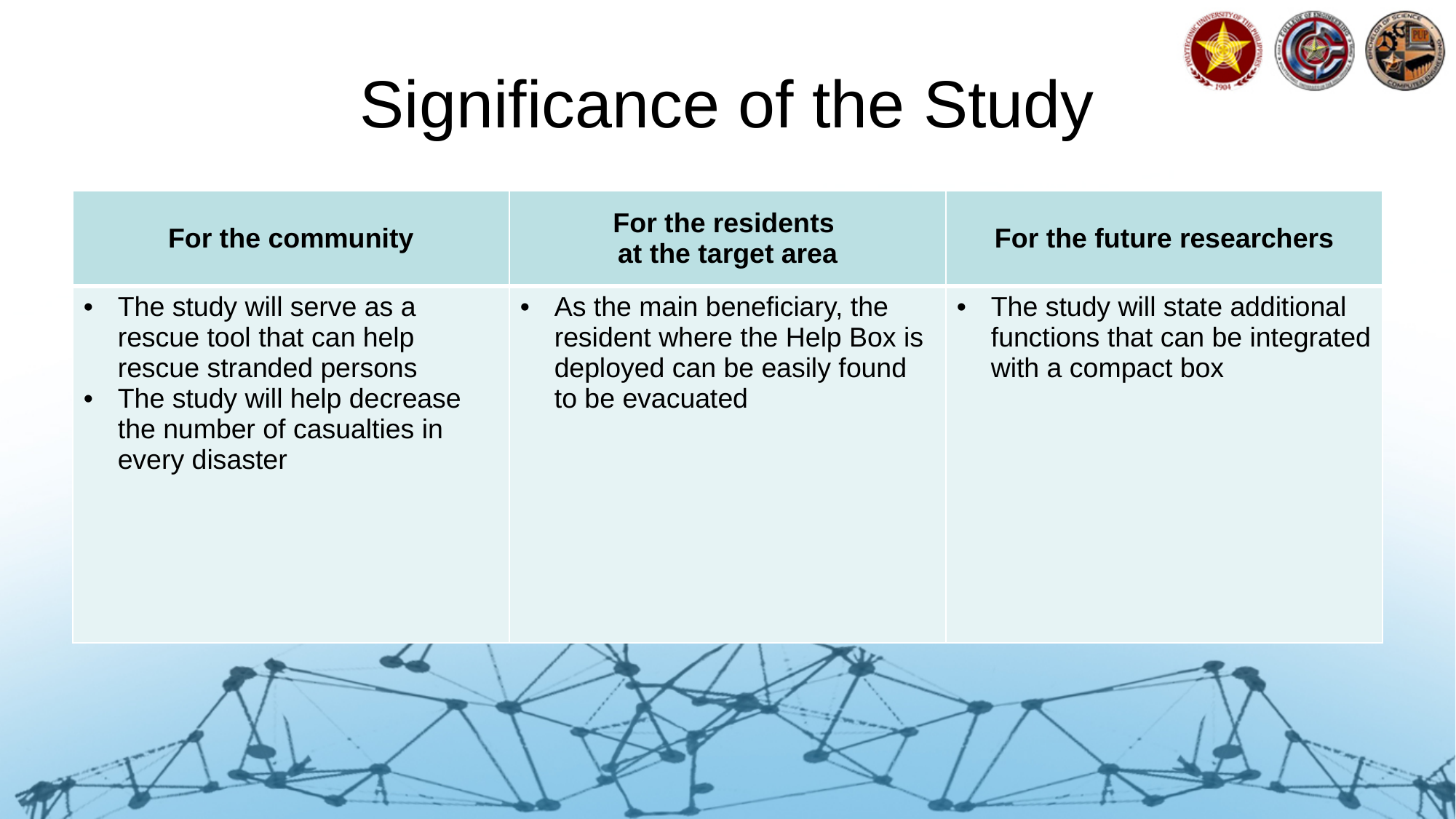

# Significance of the Study
| For the community | For the residents at the target area | For the future researchers |
| --- | --- | --- |
| The study will serve as a rescue tool that can help rescue stranded persons The study will help decrease the number of casualties in every disaster | As the main beneficiary, the resident where the Help Box is deployed can be easily found to be evacuated | The study will state additional functions that can be integrated with a compact box |